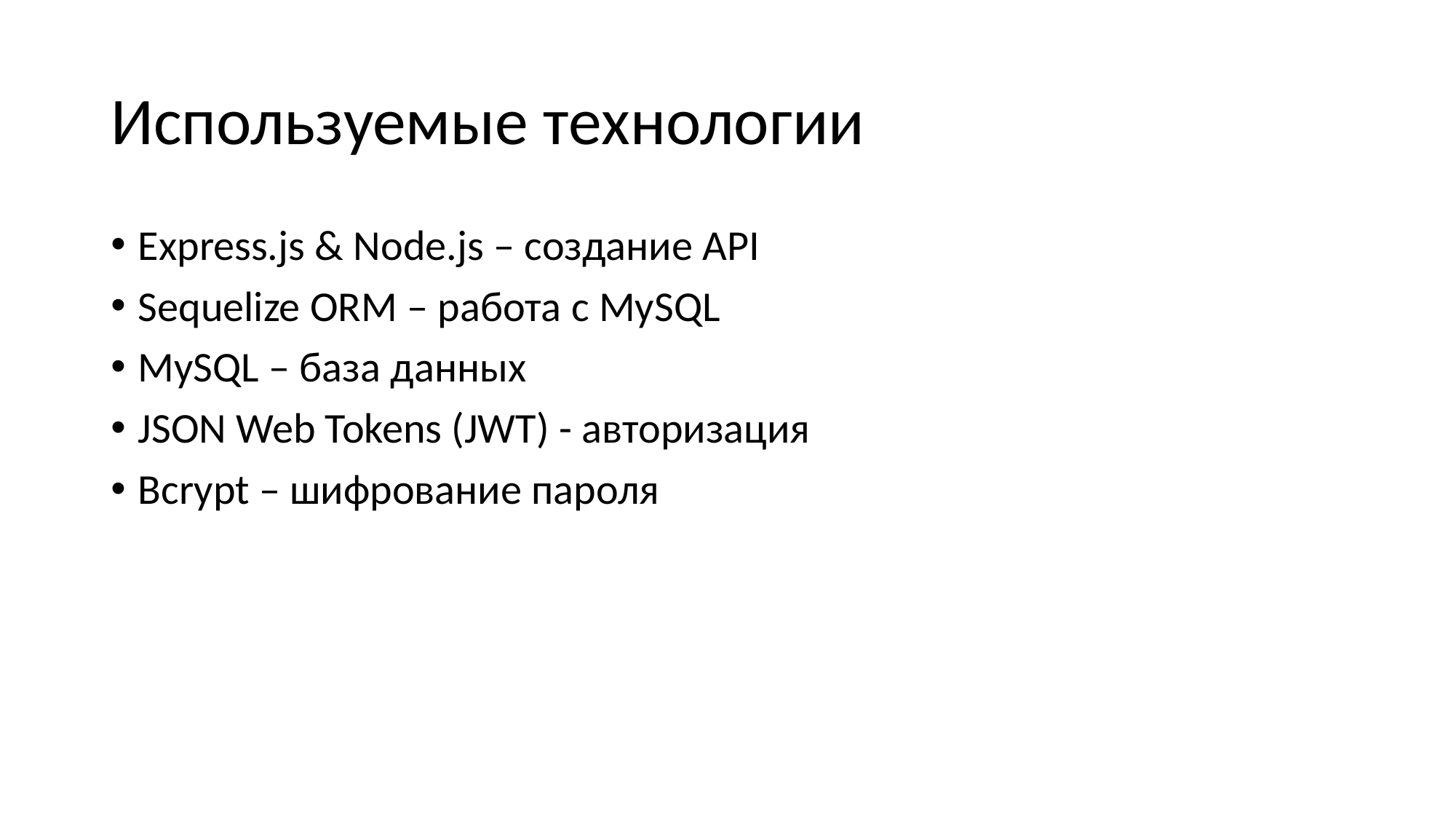

# Используемые технологии
Express.js & Node.js – создание API
Sequelize ORM – работа с MySQL
MySQL – база данных
JSON Web Tokens (JWT) - авторизация
Bcrypt – шифрование пароля